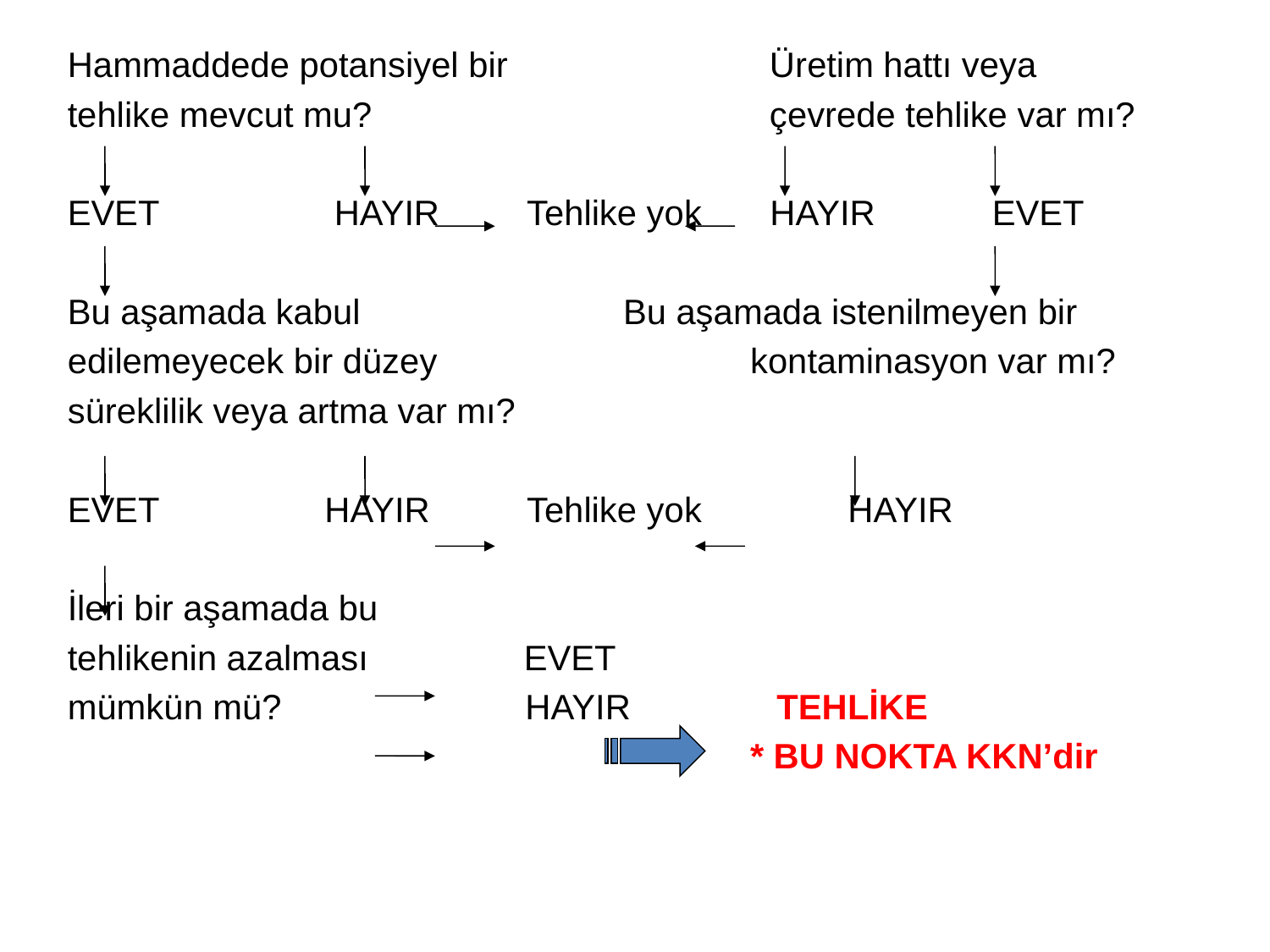

Hammaddede potansiyel bir  		  Üretim hattı veya
tehlike mevcut mu? 			  çevrede tehlike var mı?

EVET                  HAYIR         Tehlike yok       HAYIR            EVET

Bu aşamada kabul			Bu aşamada istenilmeyen bir
edilemeyecek bir düzey			kontaminasyon var mı?
süreklilik veya artma var mı?

EVET                 HAYIR          Tehlike yok               HAYIR

İleri bir aşamada bu
tehlikenin azalması                EVET
mümkün mü?		   HAYIR               TEHLİKE
						* BU NOKTA KKN’dir